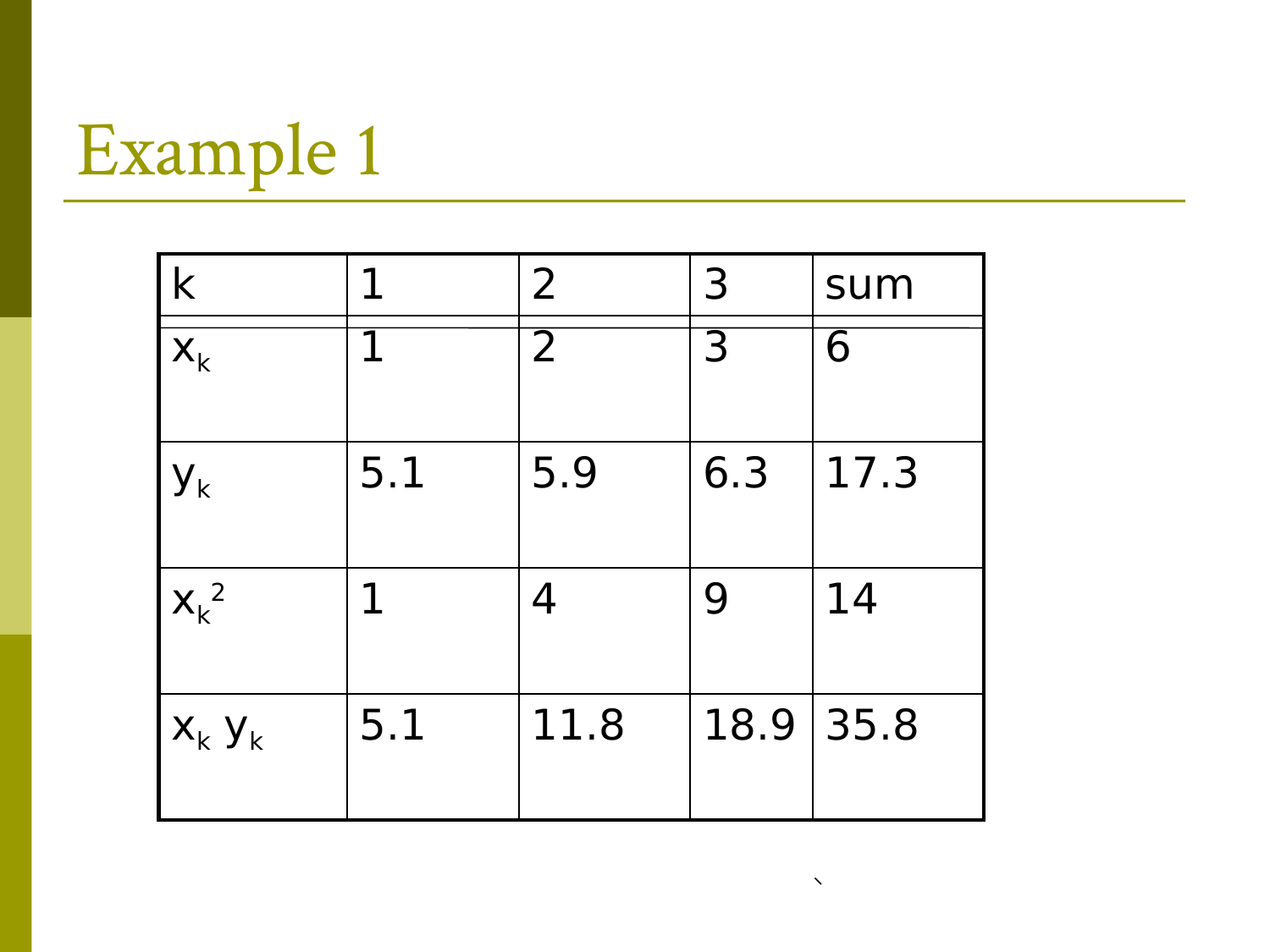

# Example 1
| k | 1 | 2 | 3 | sum |
| --- | --- | --- | --- | --- |
| xk | 1 | 2 | 3 | 6 |
| yk | 5.1 | 5.9 | 6.3 | 17.3 |
| xk2 | 1 | 4 | 9 | 14 |
| xk yk | 5.1 | 11.8 | 18.9 | 35.8 |